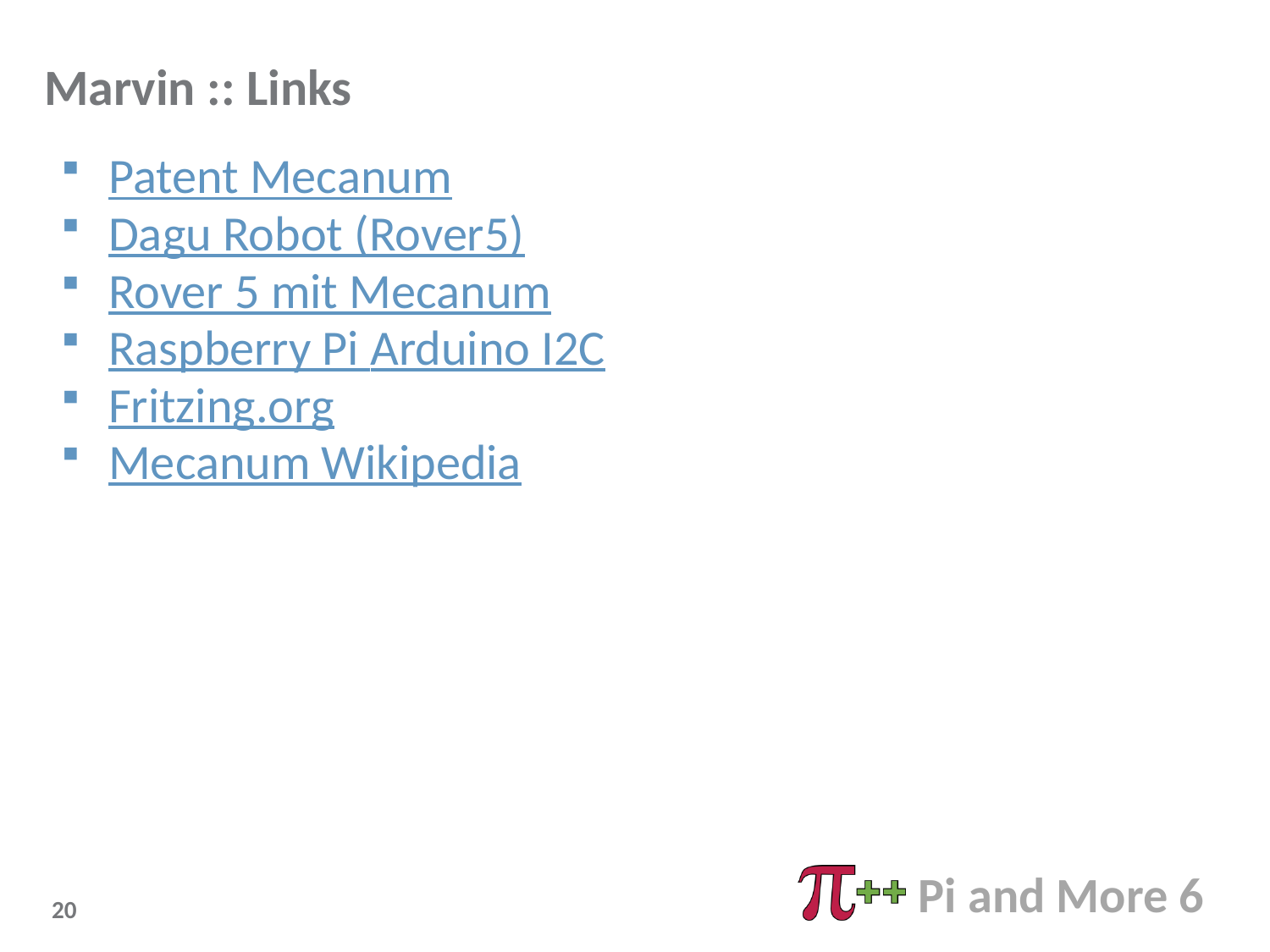

# Marvin :: Links
Patent Mecanum
Dagu Robot (Rover5)
Rover 5 mit Mecanum
Raspberry Pi Arduino I2C
Fritzing.org
Mecanum Wikipedia